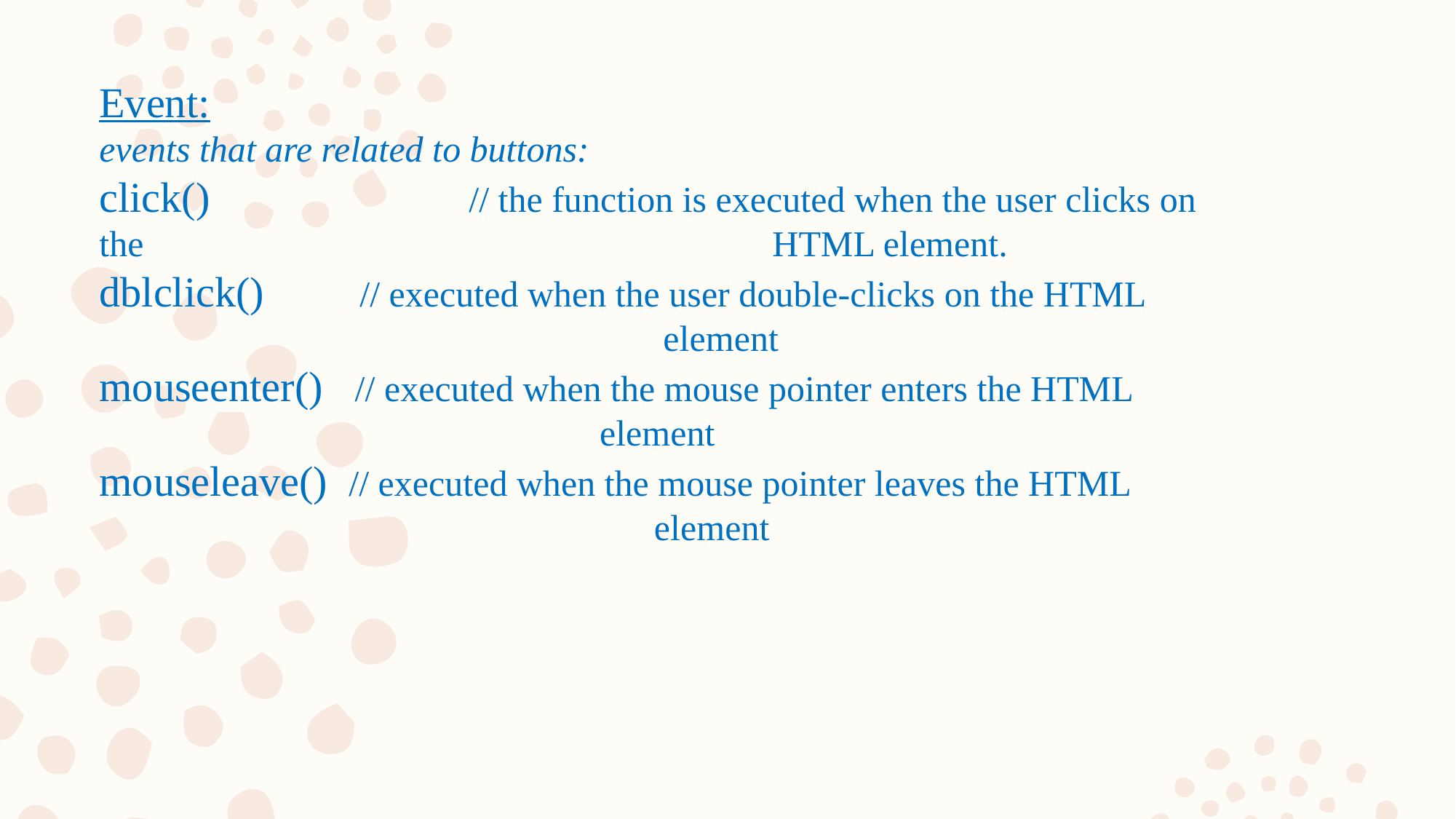

Event:
events that are related to buttons:
click() 		    // the function is executed when the user clicks on the 						  HTML element.
dblclick()  	    // executed when the user double-clicks on the HTML 						  element
mouseenter()   // executed when the mouse pointer enters the HTML 					       element
mouseleave()  // executed when the mouse pointer leaves the HTML 						 element